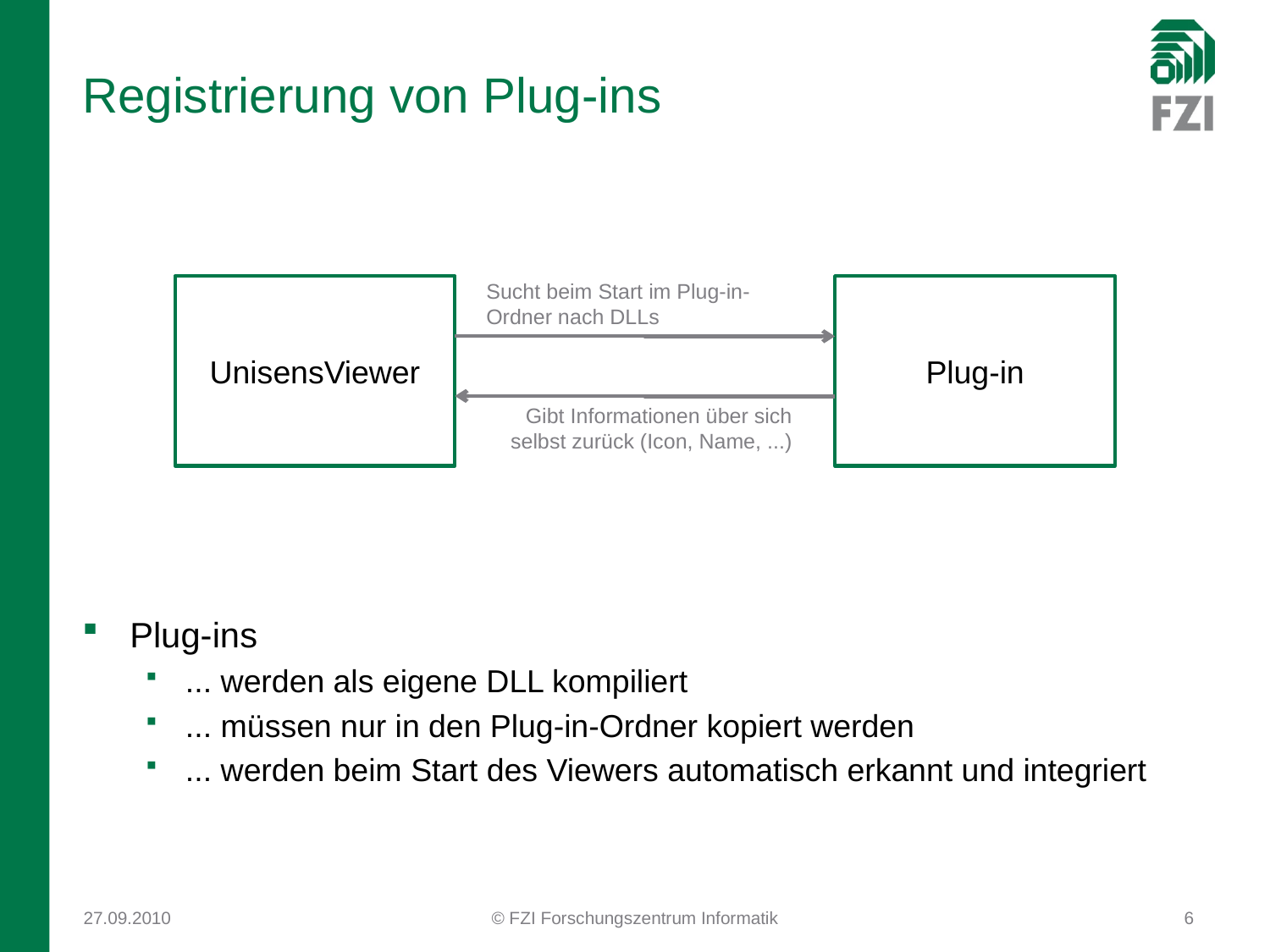

# Registrierung von Plug-ins
Sucht beim Start im Plug-in-Ordner nach DLLs
UnisensViewer
Plug-in
Gibt Informationen über sich selbst zurück (Icon, Name, ...)
Plug-ins
... werden als eigene DLL kompiliert
... müssen nur in den Plug-in-Ordner kopiert werden
... werden beim Start des Viewers automatisch erkannt und integriert
27.09.2010
© FZI Forschungszentrum Informatik
6